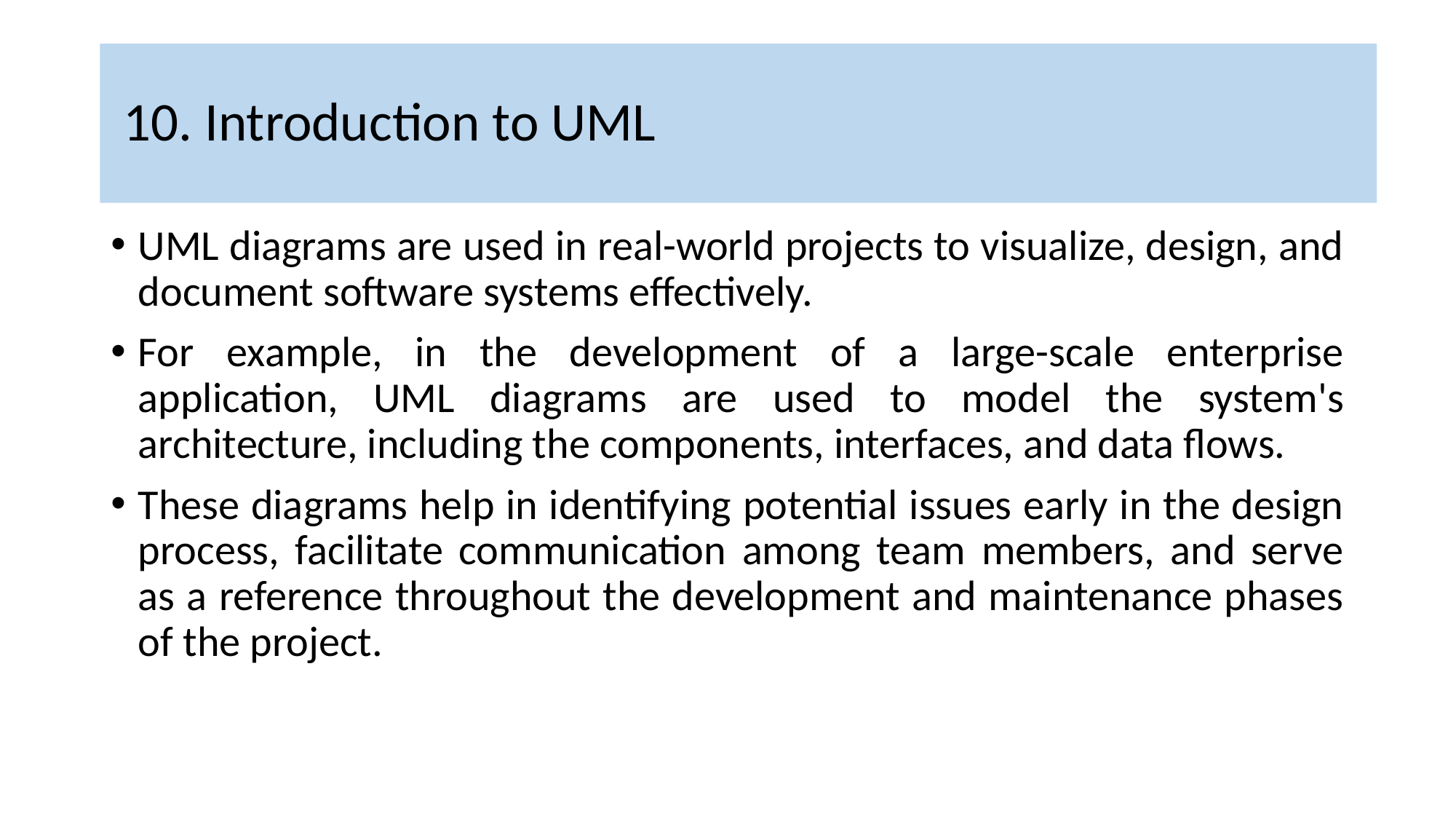

# 10. Introduction to UML
UML diagrams are used in real-world projects to visualize, design, and document software systems effectively.
For example, in the development of a large-scale enterprise application, UML diagrams are used to model the system's architecture, including the components, interfaces, and data flows.
These diagrams help in identifying potential issues early in the design process, facilitate communication among team members, and serve as a reference throughout the development and maintenance phases of the project.